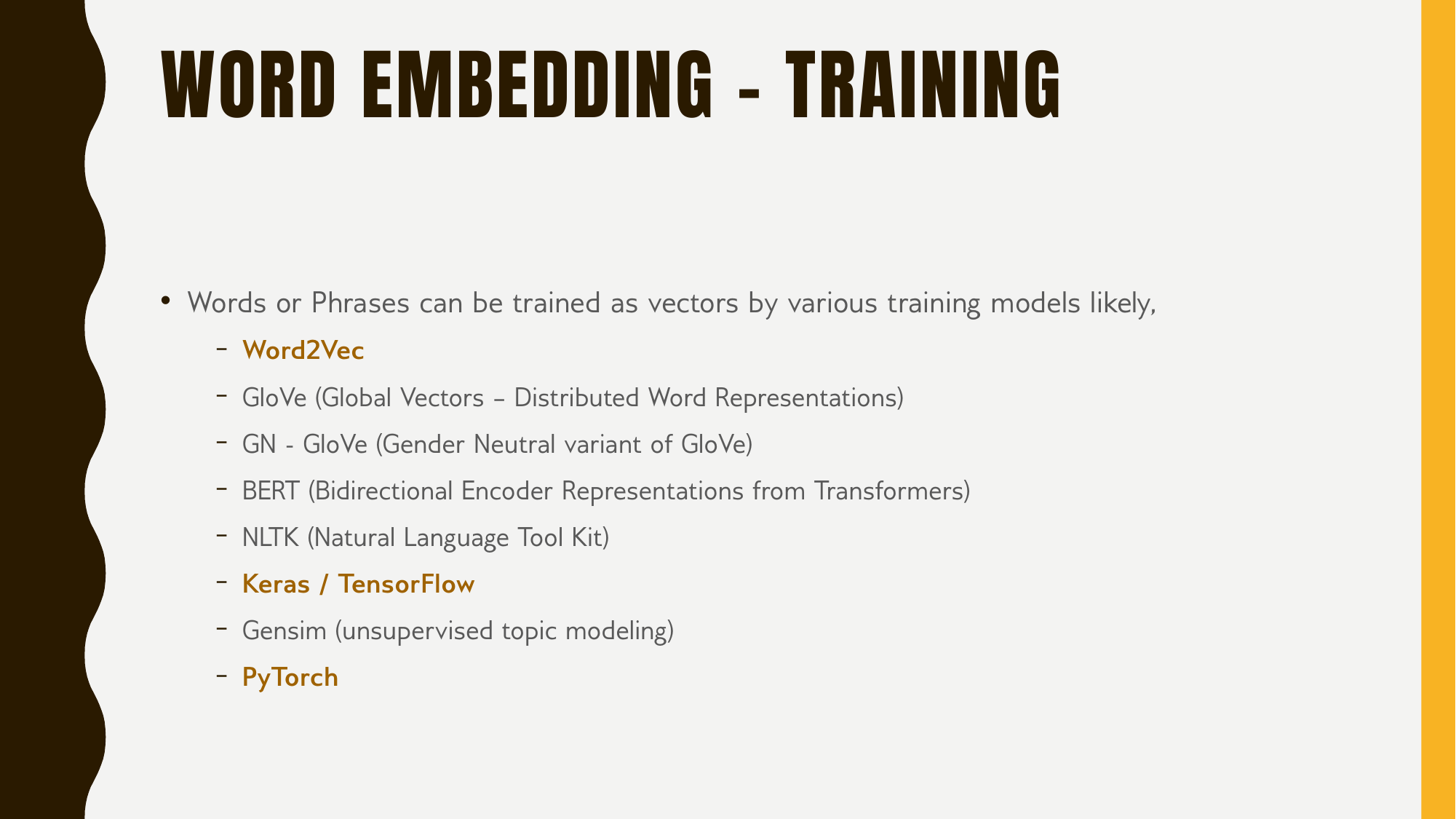

# Word Embedding – training
Words or Phrases can be trained as vectors by various training models likely,
Word2Vec
GloVe (Global Vectors – Distributed Word Representations)
GN - GloVe (Gender Neutral variant of GloVe)
BERT (Bidirectional Encoder Representations from Transformers)
NLTK (Natural Language Tool Kit)
Keras / TensorFlow
Gensim (unsupervised topic modeling)
PyTorch